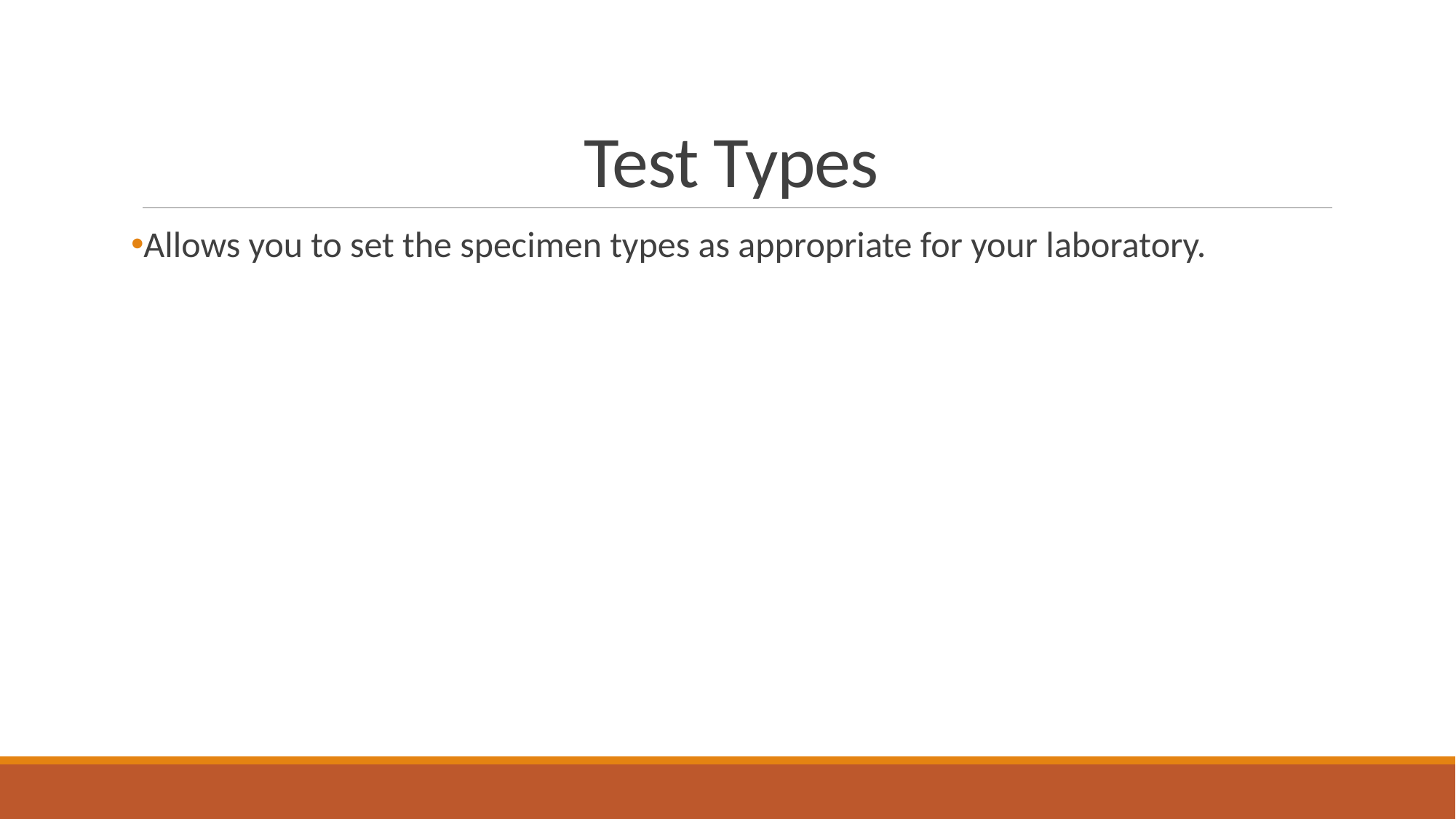

# Test Types
Allows you to set the specimen types as appropriate for your laboratory.